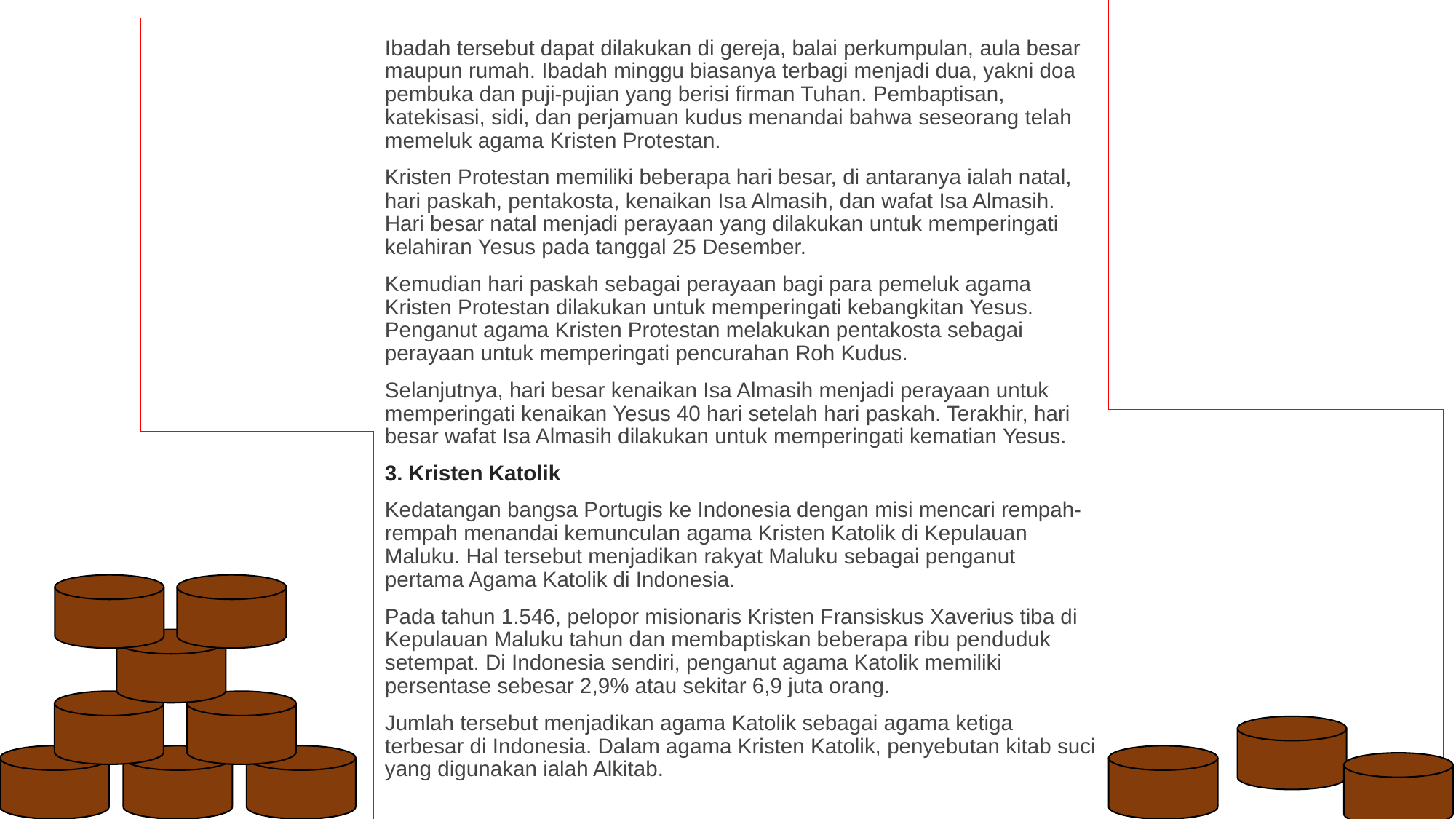

Ibadah tersebut dapat dilakukan di gereja, balai perkumpulan, aula besar maupun rumah. Ibadah minggu biasanya terbagi menjadi dua, yakni doa pembuka dan puji-pujian yang berisi firman Tuhan. Pembaptisan, katekisasi, sidi, dan perjamuan kudus menandai bahwa seseorang telah memeluk agama Kristen Protestan.
Kristen Protestan memiliki beberapa hari besar, di antaranya ialah natal, hari paskah, pentakosta, kenaikan Isa Almasih, dan wafat Isa Almasih. Hari besar natal menjadi perayaan yang dilakukan untuk memperingati kelahiran Yesus pada tanggal 25 Desember.
Kemudian hari paskah sebagai perayaan bagi para pemeluk agama Kristen Protestan dilakukan untuk memperingati kebangkitan Yesus. Penganut agama Kristen Protestan melakukan pentakosta sebagai perayaan untuk memperingati pencurahan Roh Kudus.
Selanjutnya, hari besar kenaikan Isa Almasih menjadi perayaan untuk memperingati kenaikan Yesus 40 hari setelah hari paskah. Terakhir, hari besar wafat Isa Almasih dilakukan untuk memperingati kematian Yesus.
3. Kristen Katolik
Kedatangan bangsa Portugis ke Indonesia dengan misi mencari rempah-rempah menandai kemunculan agama Kristen Katolik di Kepulauan Maluku. Hal tersebut menjadikan rakyat Maluku sebagai penganut pertama Agama Katolik di Indonesia.
Pada tahun 1.546, pelopor misionaris Kristen Fransiskus Xaverius tiba di Kepulauan Maluku tahun dan membaptiskan beberapa ribu penduduk setempat. Di Indonesia sendiri, penganut agama Katolik memiliki persentase sebesar 2,9% atau sekitar 6,9 juta orang.
Jumlah tersebut menjadikan agama Katolik sebagai agama ketiga terbesar di Indonesia. Dalam agama Kristen Katolik, penyebutan kitab suci yang digunakan ialah Alkitab.